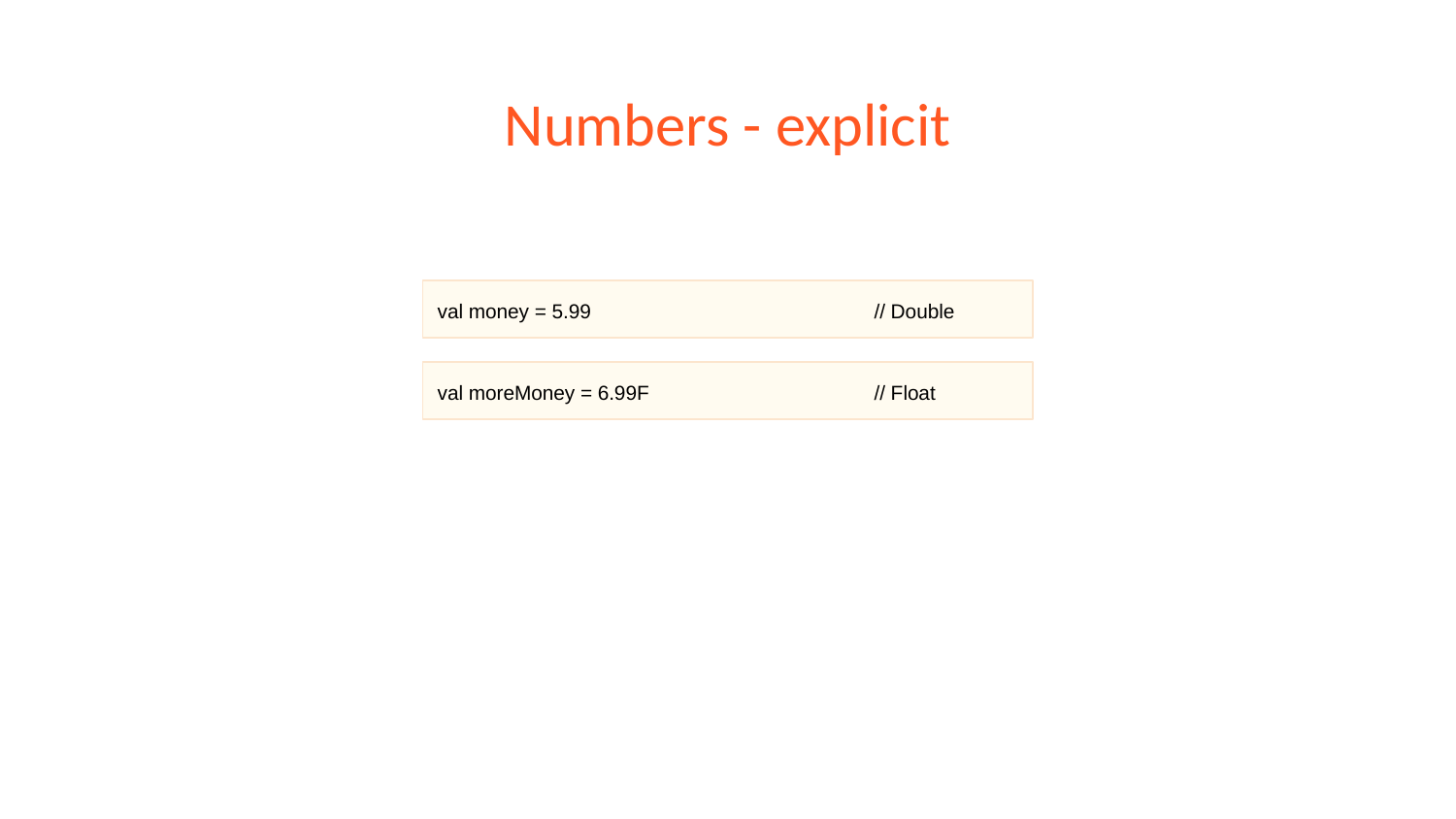

# Numbers - explicit

val money = 5.99		// Double
val moreMoney = 6.99F		// Float